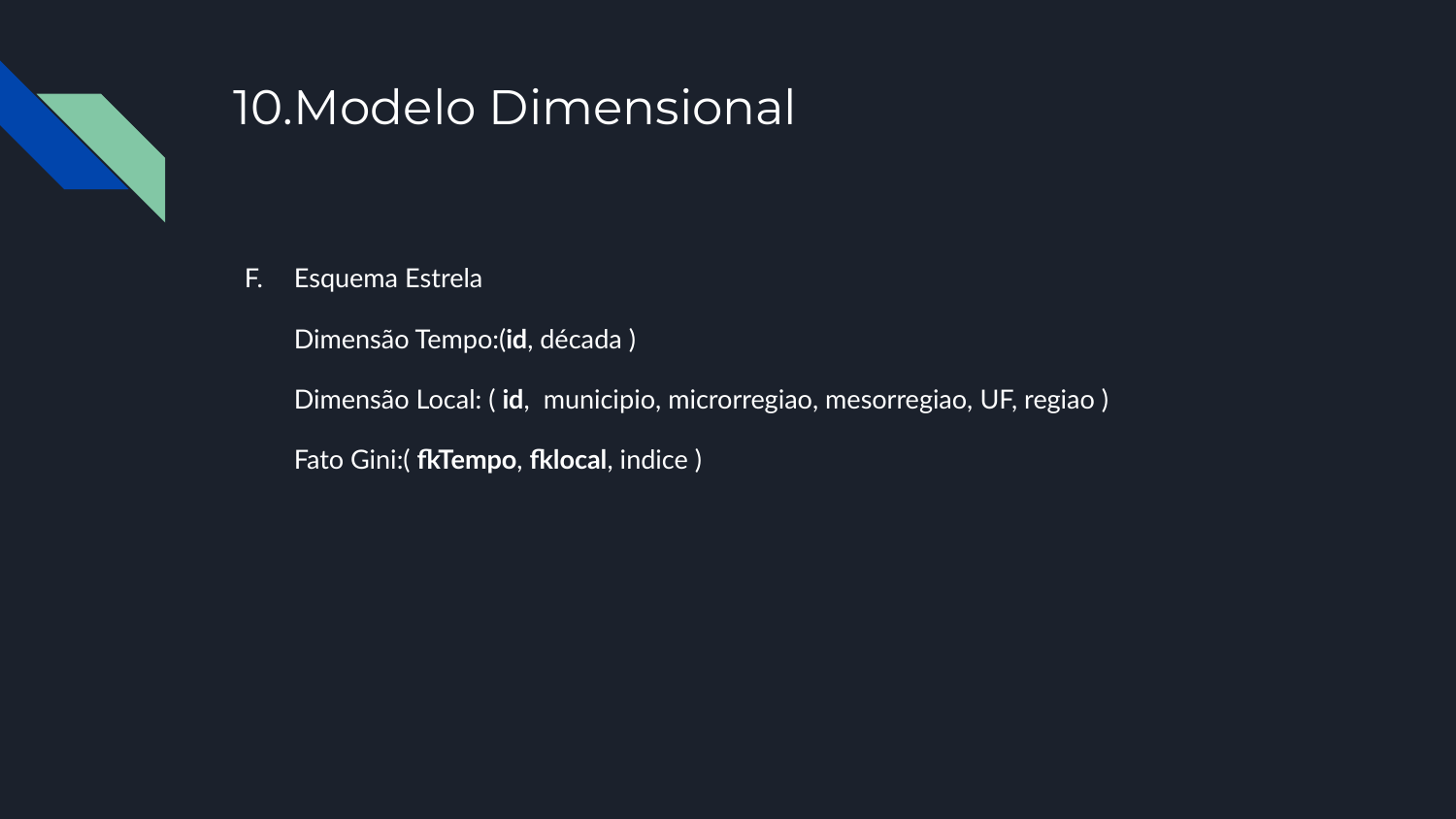

# Modelo Dimensional
Esquema Estrela
Dimensão Tempo:(id, década )
Dimensão Local: ( id,  municipio, microrregiao, mesorregiao, UF, regiao )
Fato Gini:( fkTempo, fklocal, indice )